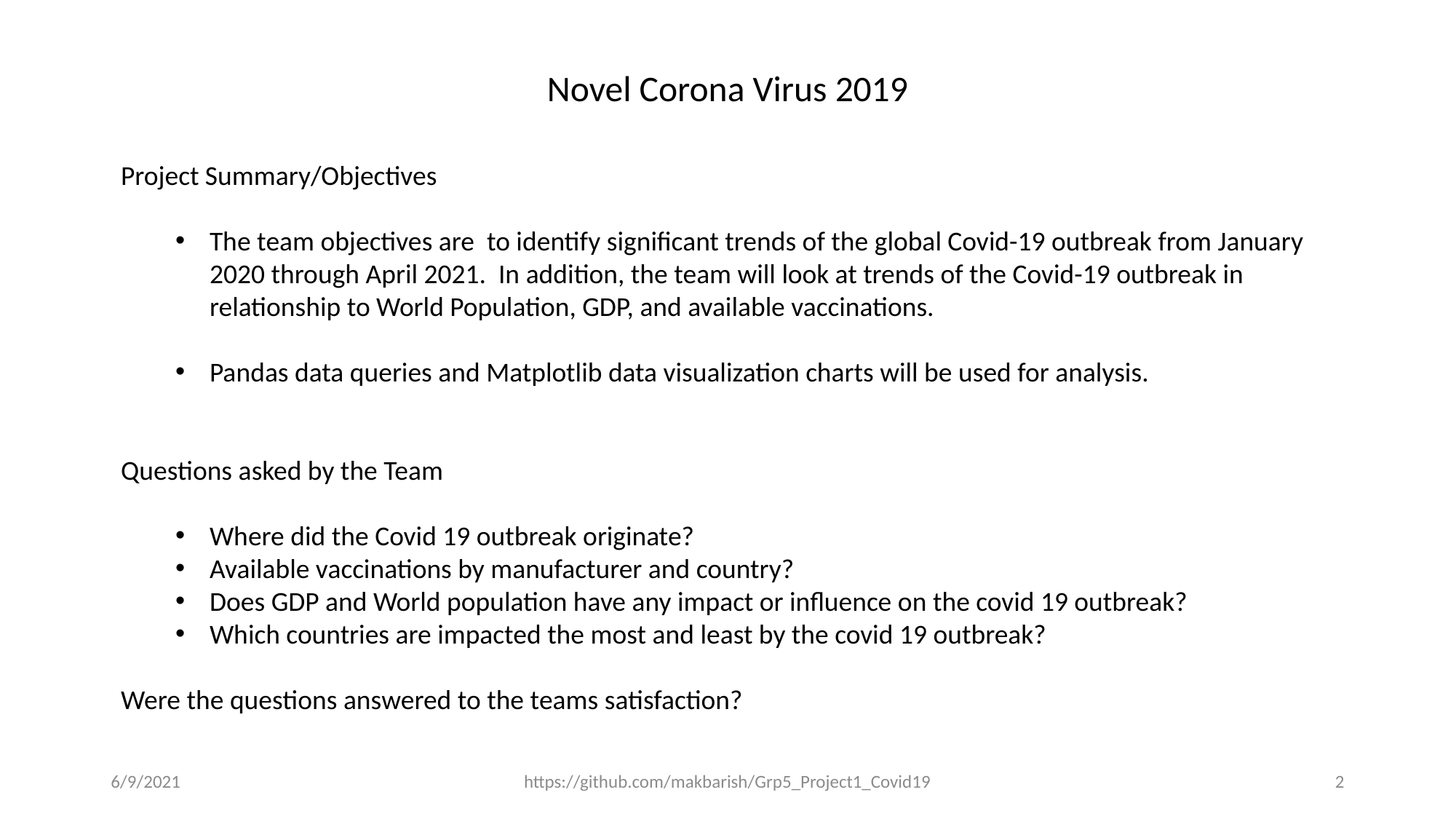

# Novel Corona Virus 2019
Project Summary/Objectives

The team objectives are  to identify significant trends of the global Covid-19 outbreak from January 2020 through April 2021.  In addition, the team will look at trends of the Covid-19 outbreak in relationship to World Population, GDP, and available vaccinations.

Pandas data queries and Matplotlib data visualization charts will be used for analysis.

Questions asked by the Team

Where did the Covid 19 outbreak originate?
Available vaccinations by manufacturer and country?
Does GDP and World population have any impact or influence on the covid 19 outbreak?
Which countries are impacted the most and least by the covid 19 outbreak?

Were the questions answered to the teams satisfaction?
6/9/2021
https://github.com/makbarish/Grp5_Project1_Covid19
2